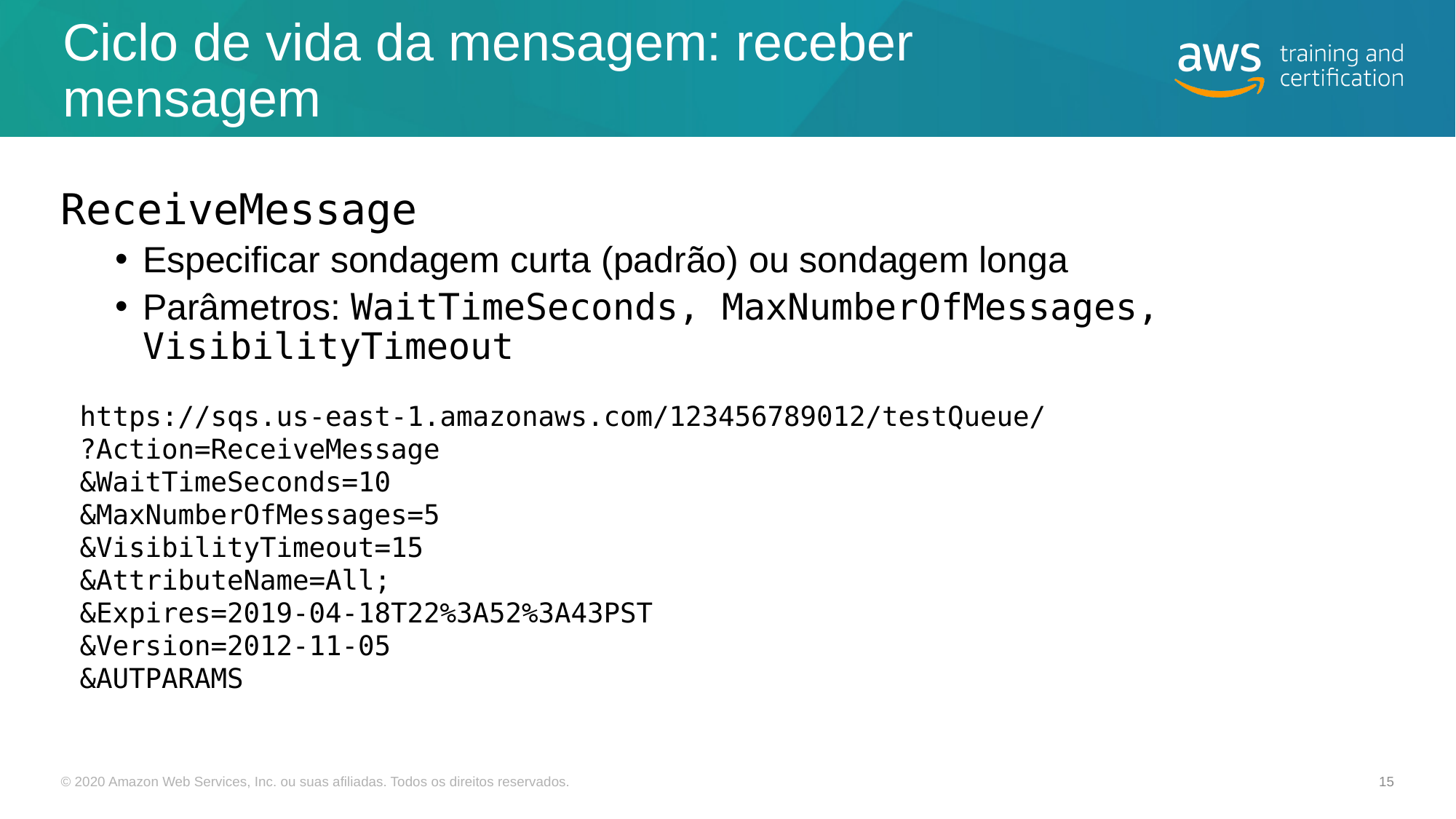

# Ciclo de vida da mensagem: receber mensagem
ReceiveMessage
Especificar sondagem curta (padrão) ou sondagem longa
Parâmetros: WaitTimeSeconds, MaxNumberOfMessages, VisibilityTimeout
https://sqs.us-east-1.amazonaws.com/123456789012/testQueue/
?Action=ReceiveMessage
&WaitTimeSeconds=10
&MaxNumberOfMessages=5
&VisibilityTimeout=15
&AttributeName=All;
&Expires=2019-04-18T22%3A52%3A43PST
&Version=2012-11-05
&AUTPARAMS
© 2020 Amazon Web Services, Inc. ou suas afiliadas. Todos os direitos reservados.
15